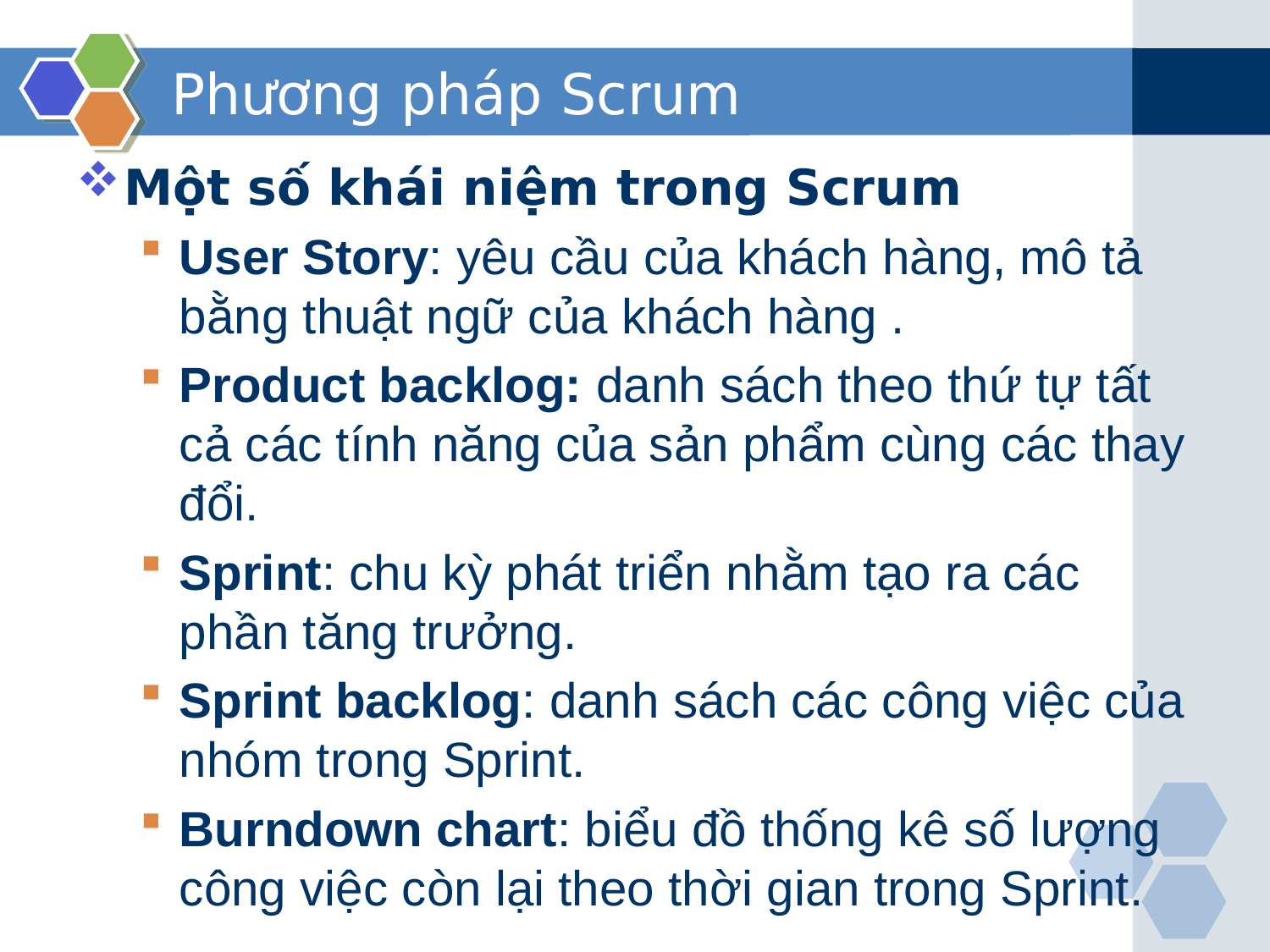

# Phương pháp Scrum
Một số khái niệm trong Scrum
User Story: yêu cầu của khách hàng, mô tả bằng thuật ngữ của khách hàng .
Product backlog: danh sách theo thứ tự tất cả các tính năng của sản phẩm cùng các thay đổi.
Sprint: chu kỳ phát triển nhằm tạo ra các phần tăng trưởng.
Sprint backlog: danh sách các công việc của nhóm trong Sprint.
Burndown chart: biểu đồ thống kê số lượng công việc còn lại theo thời gian trong Sprint.